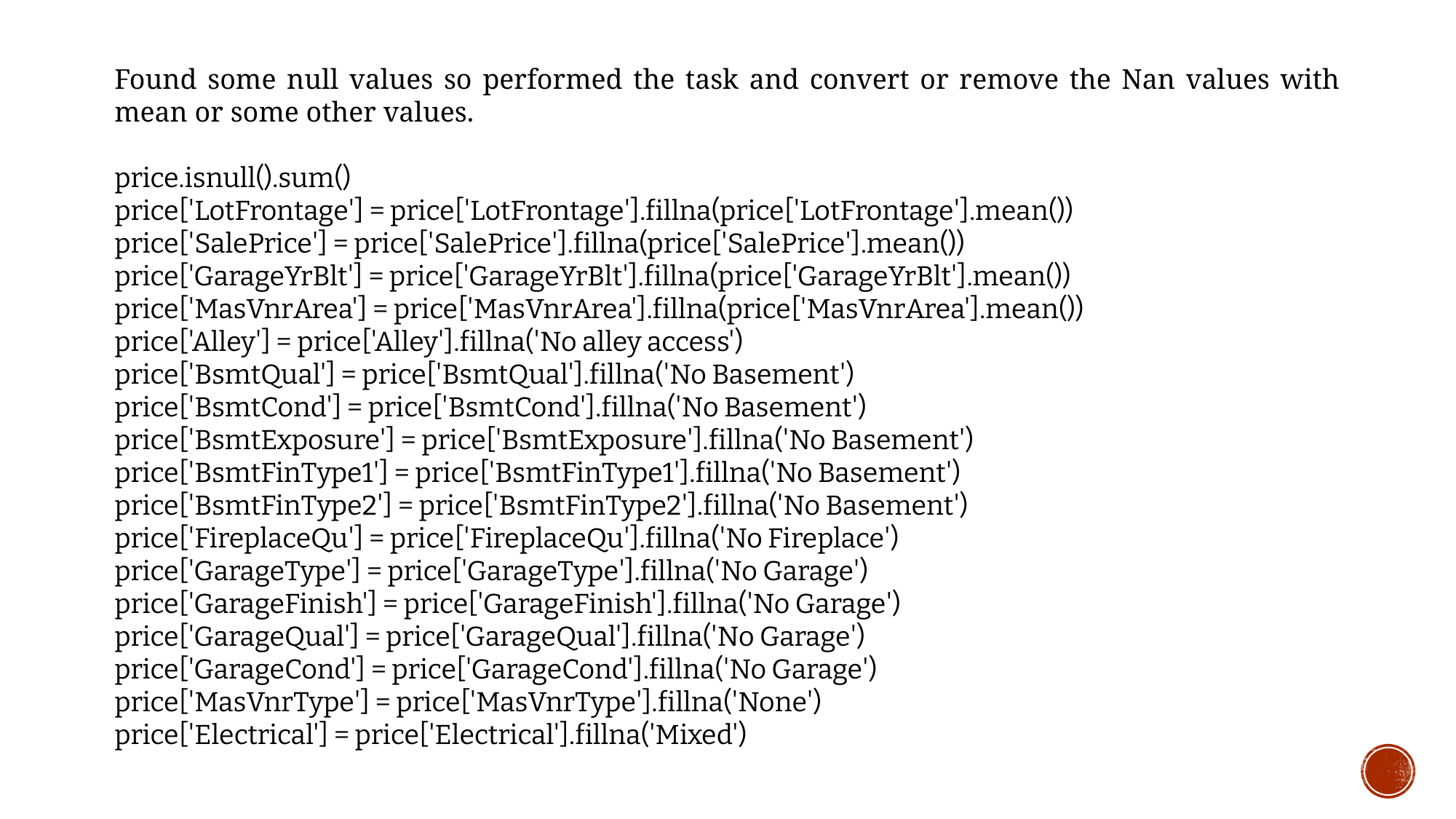

Found some null values so performed the task and convert or remove the Nan values with mean or some other values.

price.isnull().sum()
price['LotFrontage'] = price['LotFrontage'].fillna(price['LotFrontage'].mean())
price['SalePrice'] = price['SalePrice'].fillna(price['SalePrice'].mean())
price['GarageYrBlt'] = price['GarageYrBlt'].fillna(price['GarageYrBlt'].mean())
price['MasVnrArea'] = price['MasVnrArea'].fillna(price['MasVnrArea'].mean())
price['Alley'] = price['Alley'].fillna('No alley access')
price['BsmtQual'] = price['BsmtQual'].fillna('No Basement')
price['BsmtCond'] = price['BsmtCond'].fillna('No Basement')
price['BsmtExposure'] = price['BsmtExposure'].fillna('No Basement')
price['BsmtFinType1'] = price['BsmtFinType1'].fillna('No Basement')
price['BsmtFinType2'] = price['BsmtFinType2'].fillna('No Basement')
price['FireplaceQu'] = price['FireplaceQu'].fillna('No Fireplace')
price['GarageType'] = price['GarageType'].fillna('No Garage')
price['GarageFinish'] = price['GarageFinish'].fillna('No Garage')
price['GarageQual'] = price['GarageQual'].fillna('No Garage')
price['GarageCond'] = price['GarageCond'].fillna('No Garage')
price['MasVnrType'] = price['MasVnrType'].fillna('None')
price['Electrical'] = price['Electrical'].fillna('Mixed')